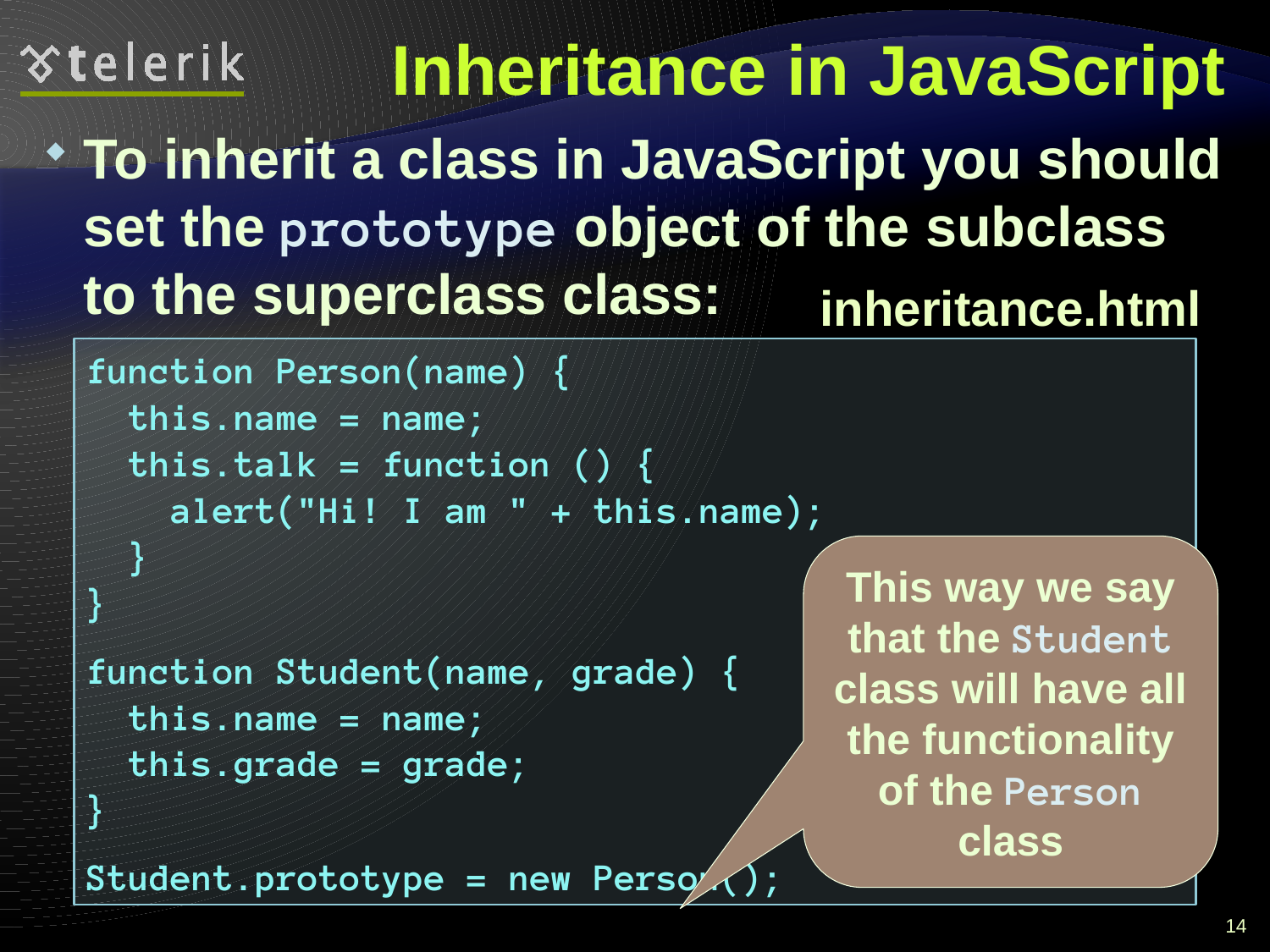

# Inheritance in JavaScript
To inherit a class in JavaScript you should set the prototype object of the subclass to the superclass class:
inheritance.html
function Person(name) {
  this.name = name;
  this.talk = function () {
    alert("Hi! I am " + this.name);
  }
}
function Student(name, grade) {
  this.name = name;
  this.grade = grade;
}
Student.prototype = new Person();
This way we say that the Student class will have all the functionality of the Person class
14